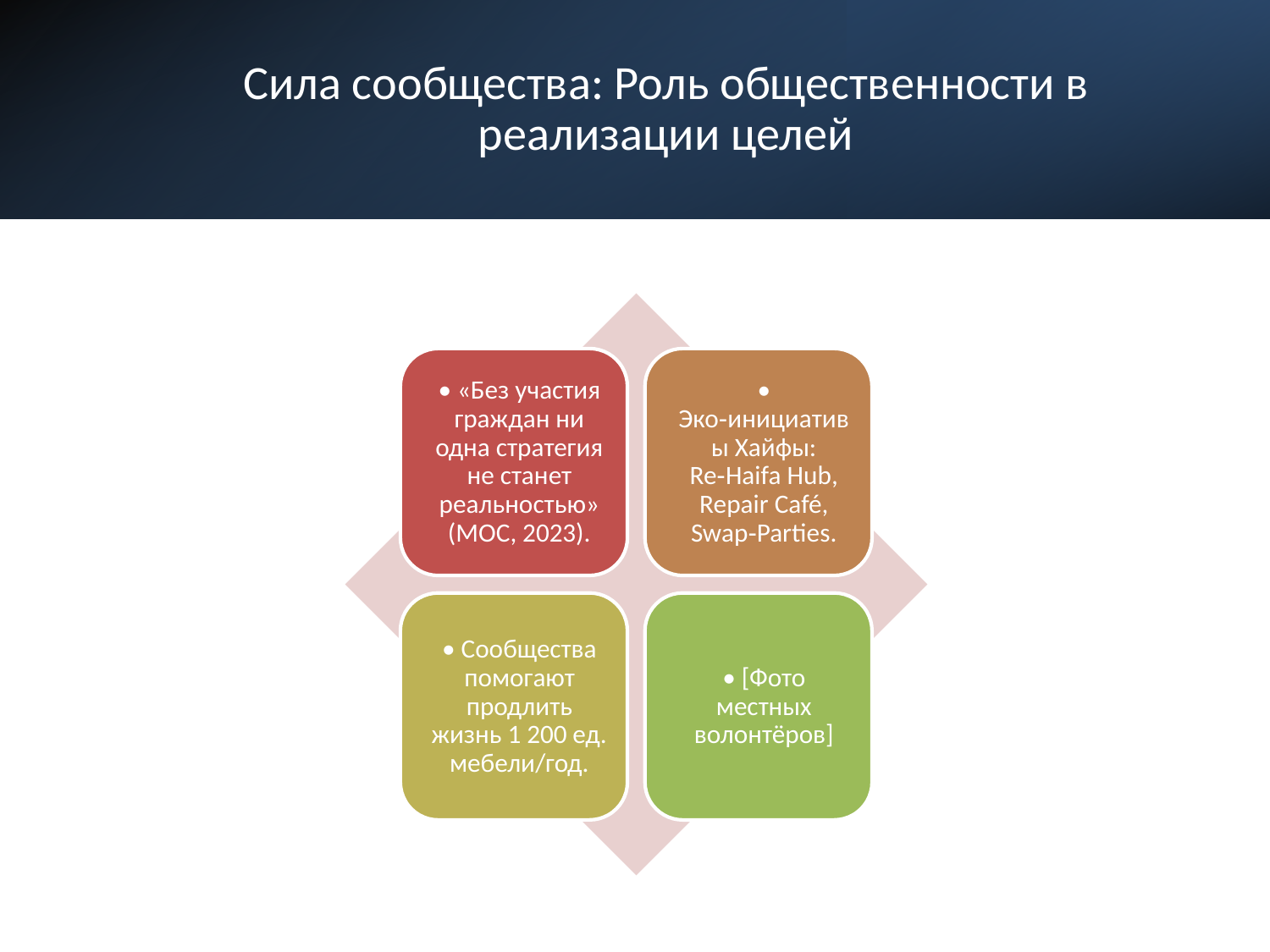

# Сила сообщества: Роль общественности в реализации целей
• «Без участия граждан ни одна стратегия не станет реальностью» (МОС, 2023).
• Эко‑инициативы Хайфы: Re‑Haifa Hub, Repair Café, Swap‑Parties.
• Сообщества помогают продлить жизнь 1 200 ед. мебели/год.
• [Фото местных волонтёров]